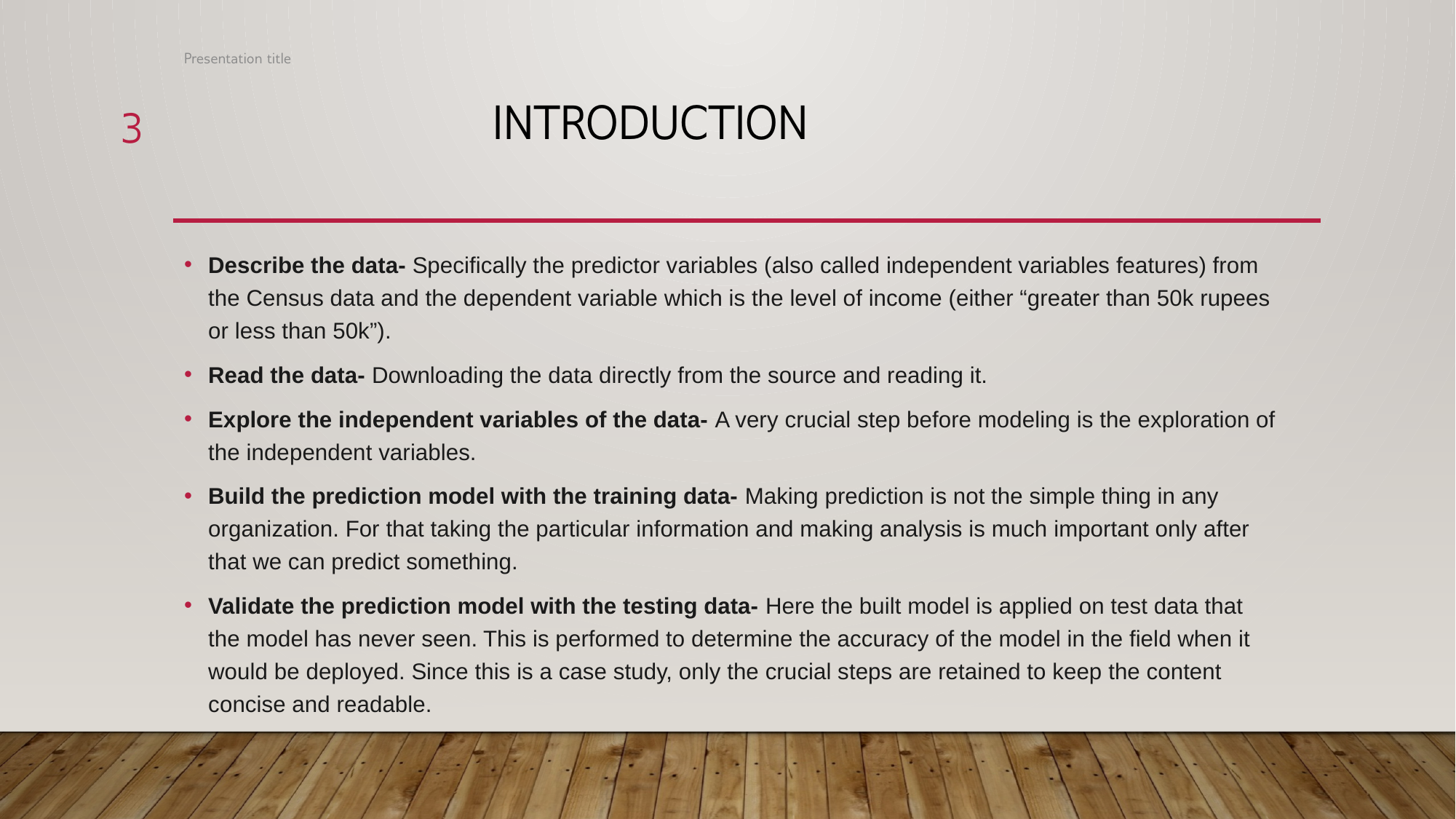

Presentation title
# Introduction
3
Describe the data- Specifically the predictor variables (also called independent variables features) from the Census data and the dependent variable which is the level of income (either “greater than 50k rupees or less than 50k”).
Read the data- Downloading the data directly from the source and reading it.
Explore the independent variables of the data- A very crucial step before modeling is the exploration of the independent variables.
Build the prediction model with the training data- Making prediction is not the simple thing in any organization. For that taking the particular information and making analysis is much important only after that we can predict something.
Validate the prediction model with the testing data- Here the built model is applied on test data that the model has never seen. This is performed to determine the accuracy of the model in the field when it would be deployed. Since this is a case study, only the crucial steps are retained to keep the content concise and readable.